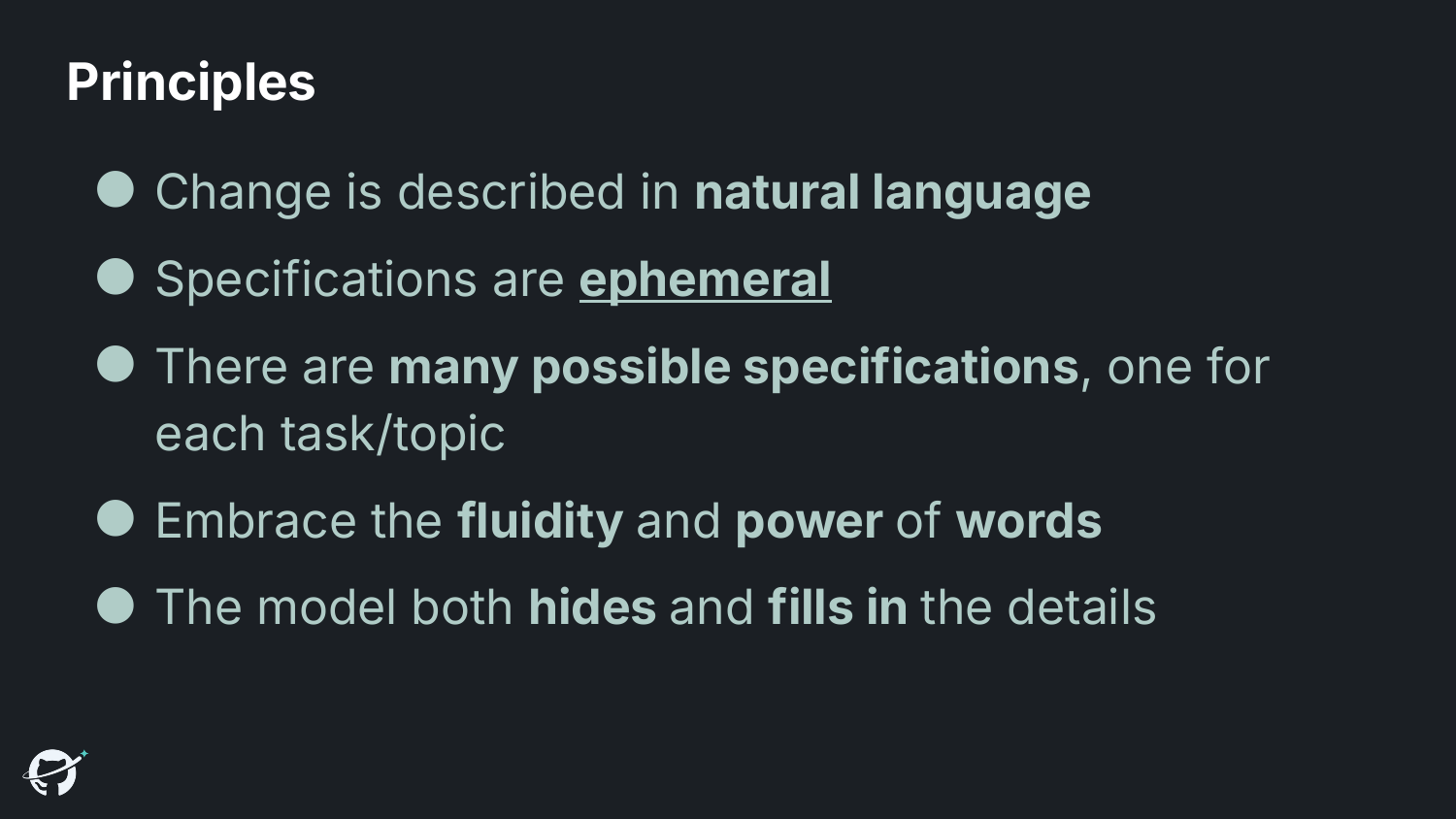

# Principles
Change is described in natural language
Specifications are ephemeral
There are many possible specifications, one for each task/topic
Embrace the fluidity and power of words
The model both hides and fills in the details